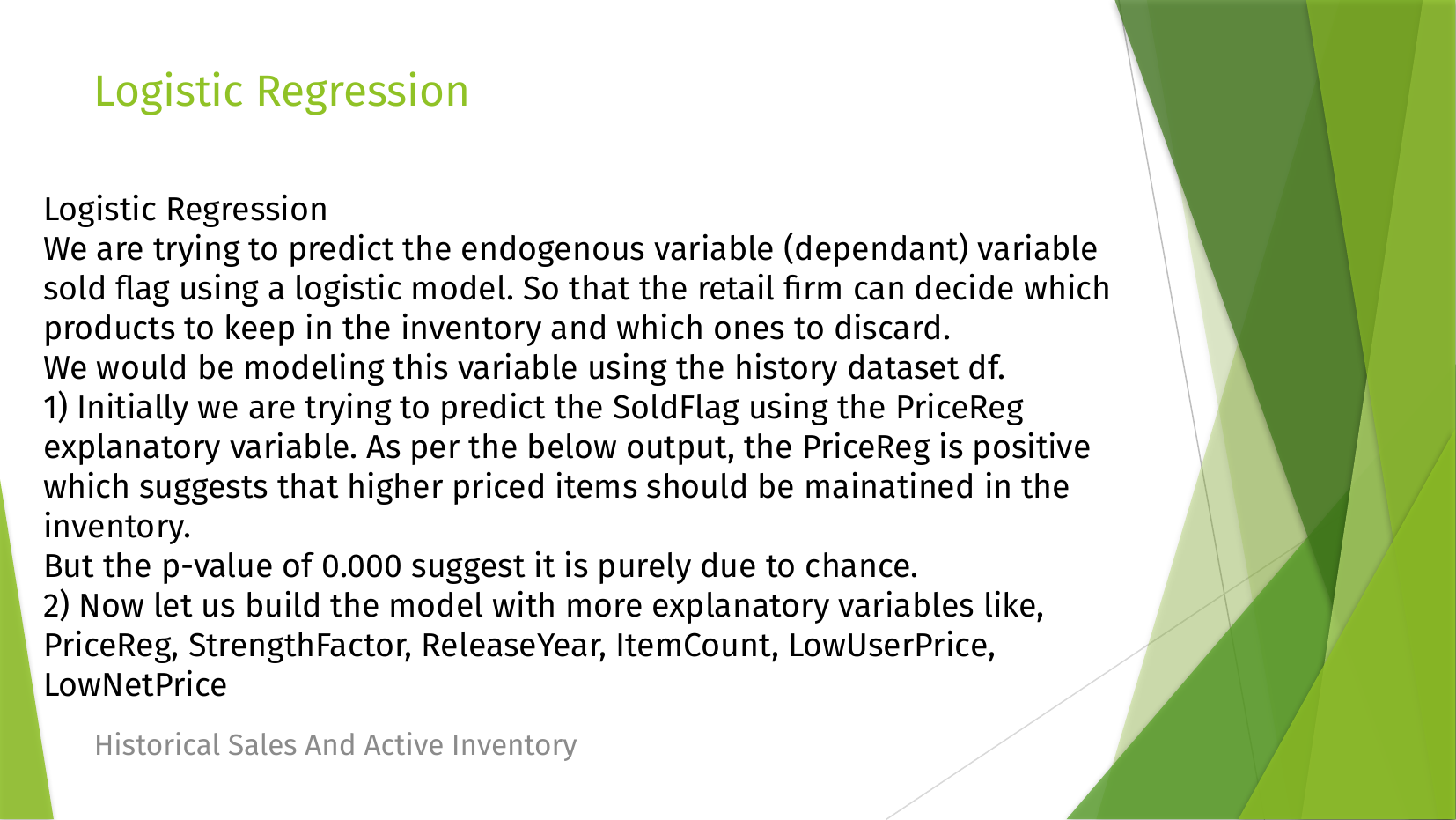

# Logistic Regression
Logistic Regression
We are trying to predict the endogenous variable (dependant) variable sold flag using a logistic model. So that the retail firm can decide which products to keep in the inventory and which ones to discard.
We would be modeling this variable using the history dataset df.
1) Initially we are trying to predict the SoldFlag using the PriceReg explanatory variable. As per the below output, the PriceReg is positive which suggests that higher priced items should be mainatined in the inventory.
But the p-value of 0.000 suggest it is purely due to chance.
2) Now let us build the model with more explanatory variables like, PriceReg, StrengthFactor, ReleaseYear, ItemCount, LowUserPrice, LowNetPrice
Historical Sales And Active Inventory
14